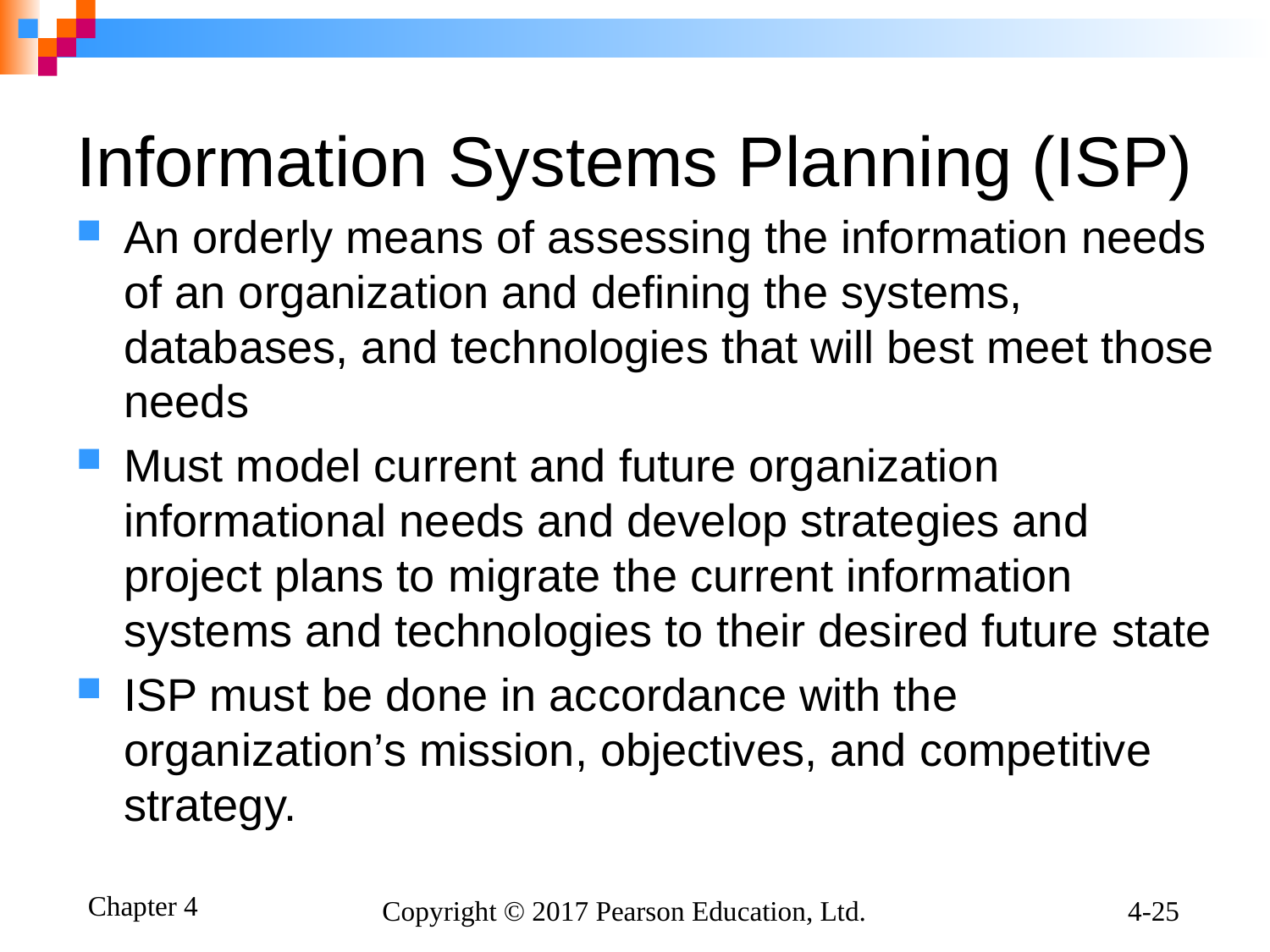

# Information Systems Planning (ISP)
An orderly means of assessing the information needs of an organization and defining the systems, databases, and technologies that will best meet those needs
Must model current and future organization informational needs and develop strategies and project plans to migrate the current information systems and technologies to their desired future state
ISP must be done in accordance with the organization’s mission, objectives, and competitive strategy.